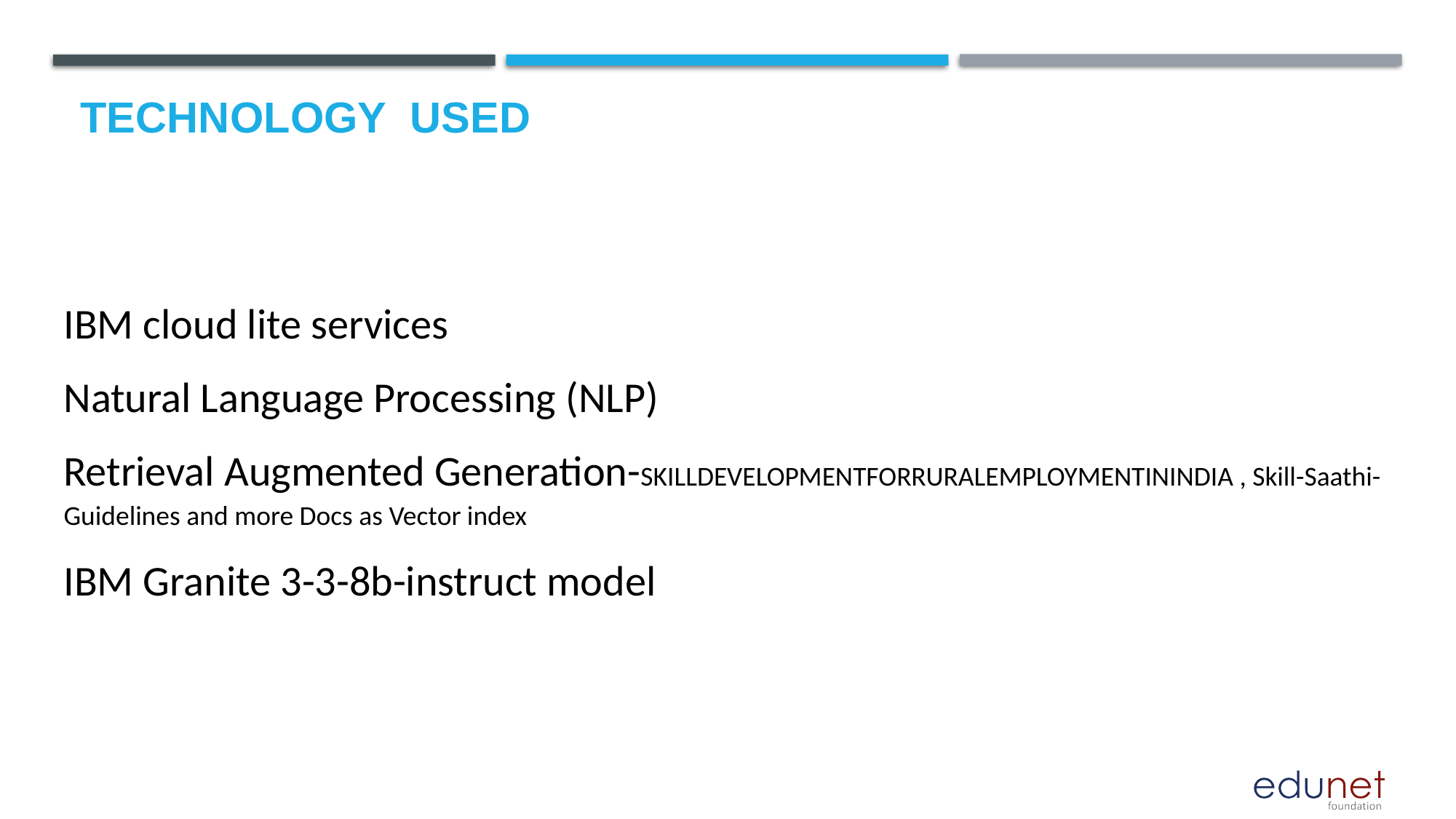

# Technology  used
IBM cloud lite services
Natural Language Processing (NLP)
Retrieval Augmented Generation-SKILLDEVELOPMENTFORRURALEMPLOYMENTININDIA , Skill-Saathi-Guidelines and more Docs as Vector index
IBM Granite 3-3-8b-instruct model